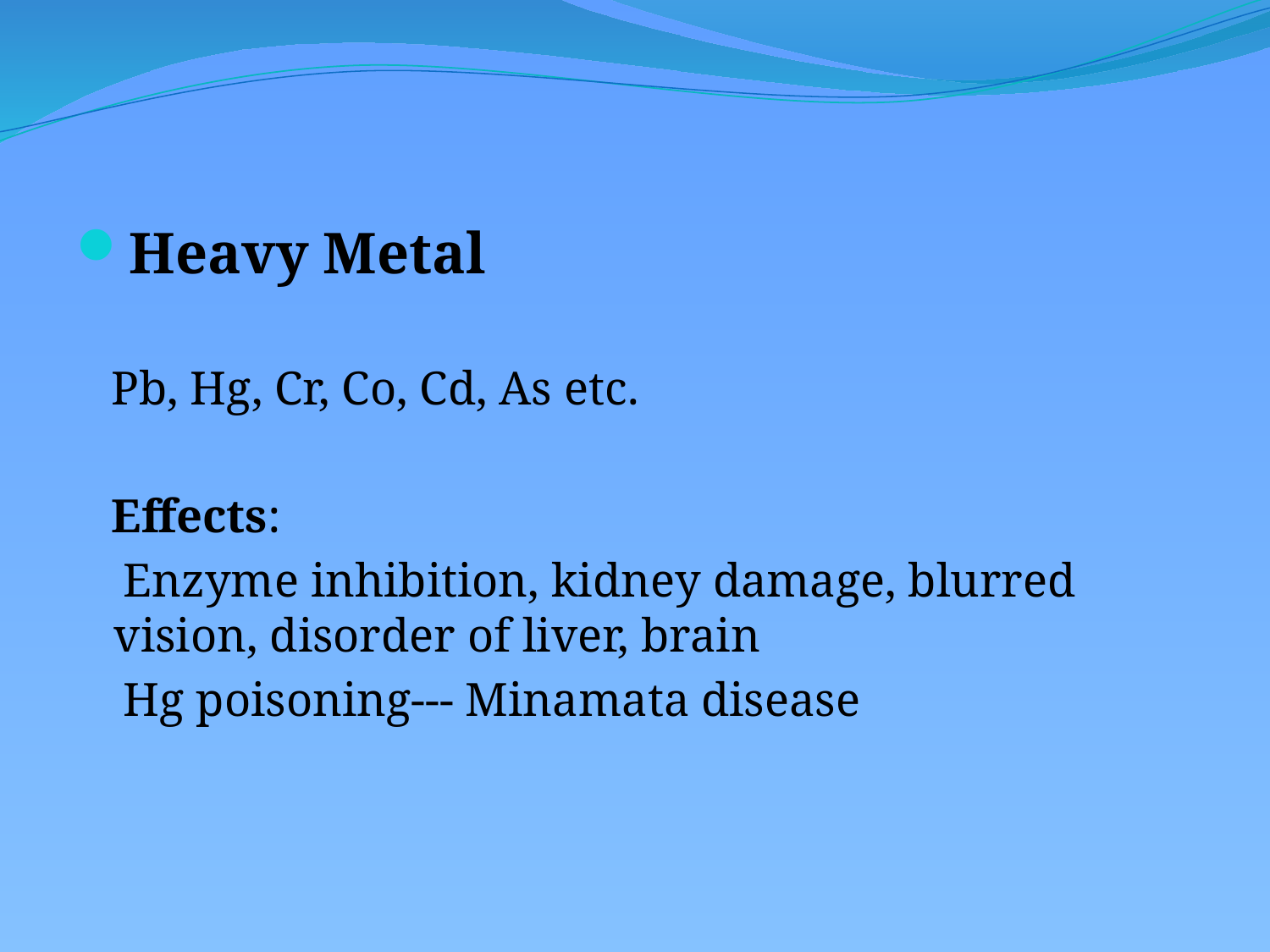

Heavy Metal

   Pb, Hg, Cr, Co, Cd, As etc.

   Effects:
    Enzyme inhibition, kidney damage, blurred vision, disorder of liver, brain
    Hg poisoning--- Minamata disease